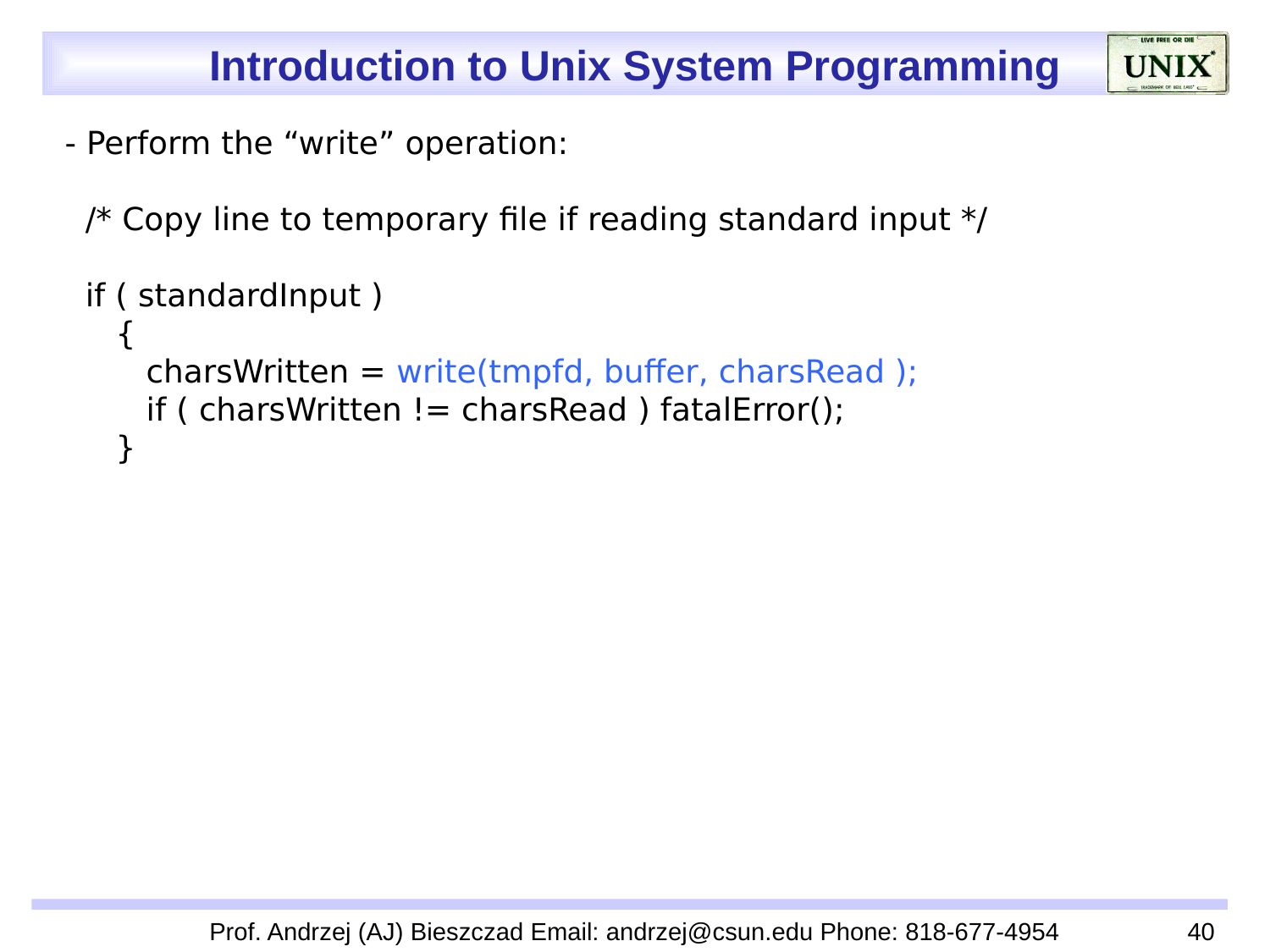

- Perform the “write” operation:

   /* Copy line to temporary file if reading standard input */

   if ( standardInput )
      {
         charsWritten = write(tmpfd, buffer, charsRead );
         if ( charsWritten != charsRead ) fatalError();
      }
Prof. Andrzej (AJ) Bieszczad Email: andrzej@csun.edu Phone: 818-677-4954
40